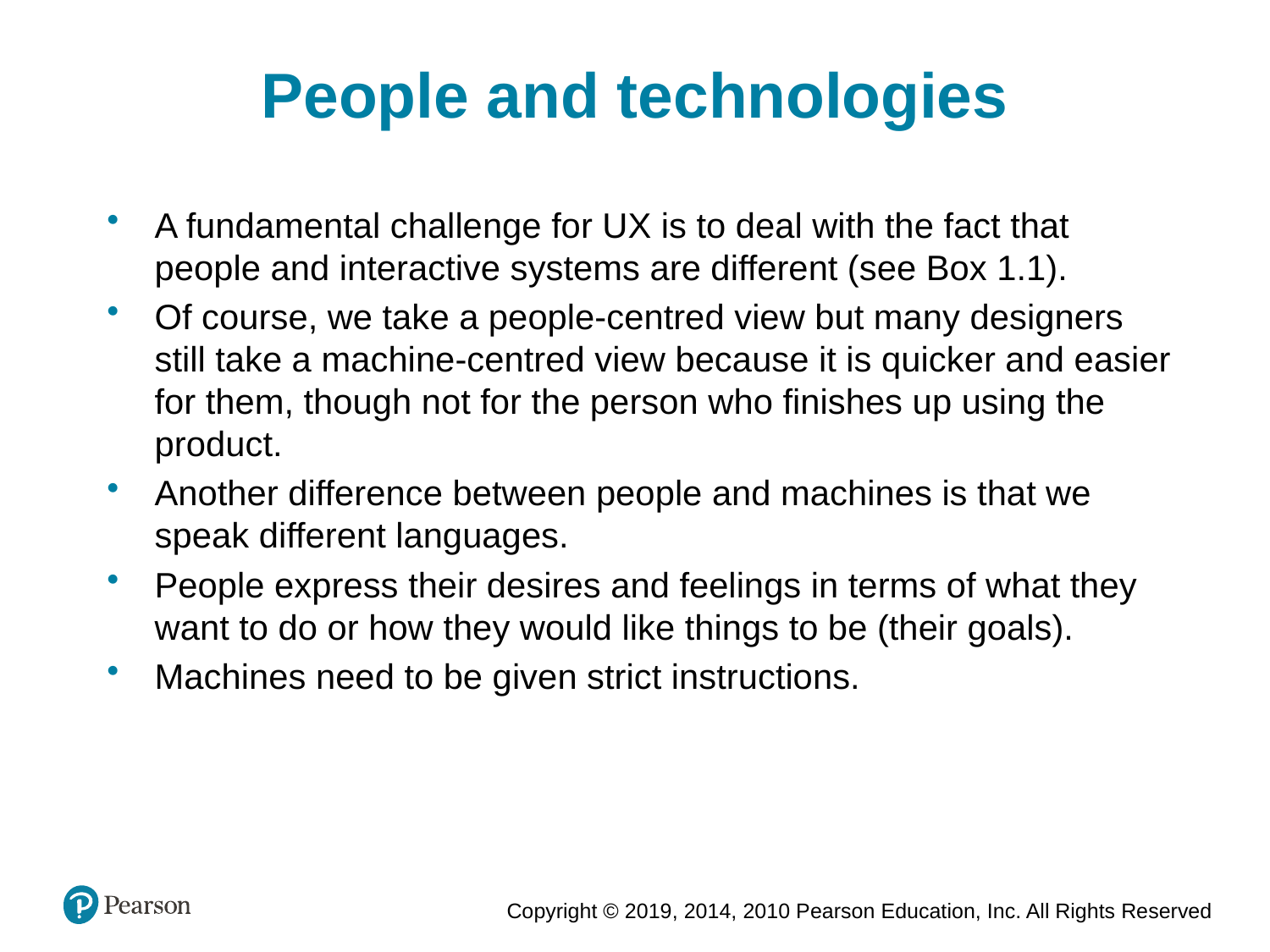

People and technologies
A fundamental challenge for UX is to deal with the fact that people and interactive systems are different (see Box 1.1).
Of course, we take a people-centred view but many designers still take a machine-centred view because it is quicker and easier for them, though not for the person who finishes up using the product.
Another difference between people and machines is that we speak different languages.
People express their desires and feelings in terms of what they want to do or how they would like things to be (their goals).
Machines need to be given strict instructions.